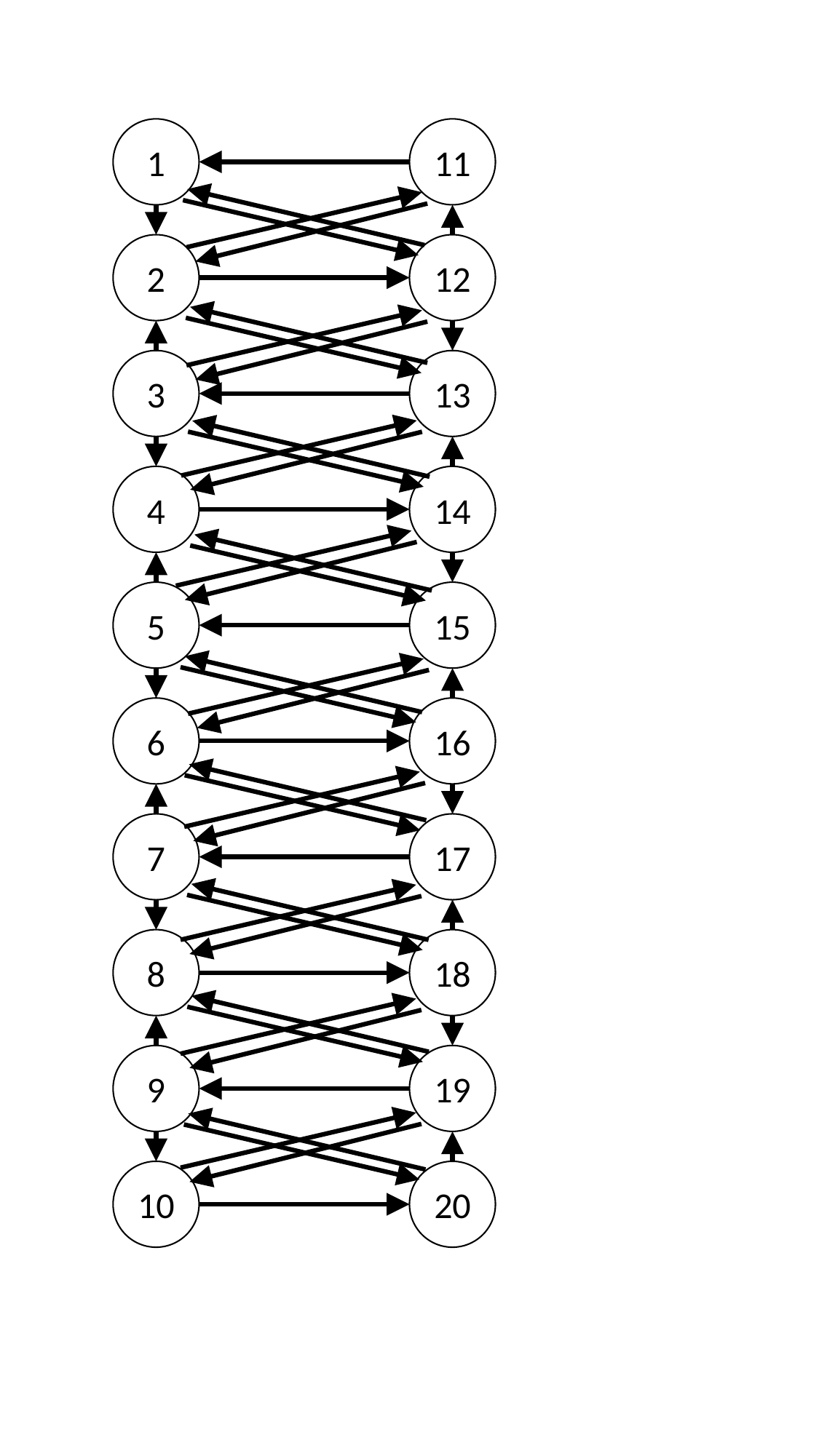

1
11
2
12
3
13
4
14
5
15
6
16
7
17
8
18
9
19
10
20